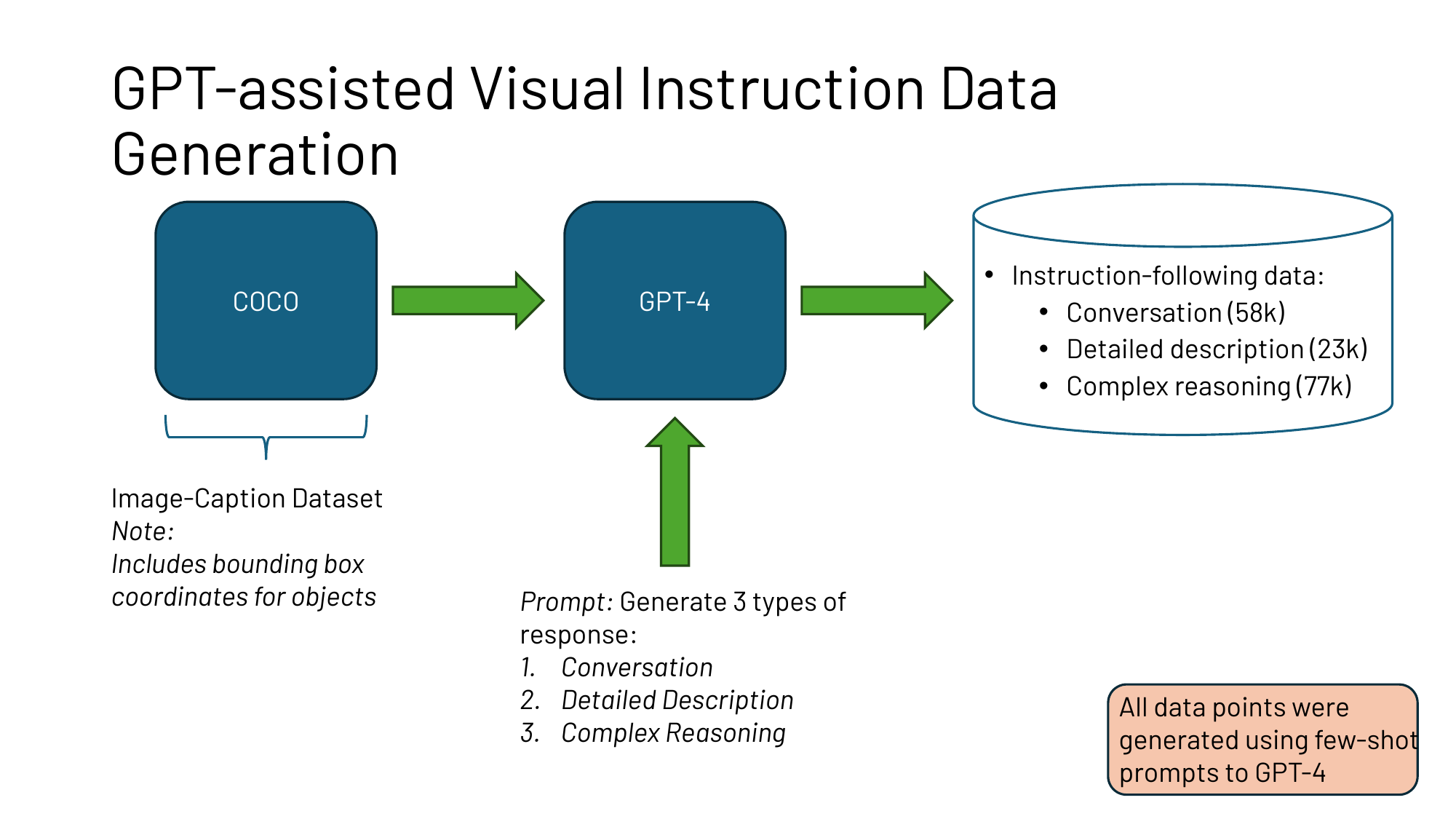

# GPT-assisted Visual Instruction Data Generation

COCO
GPT-4
Instruction-following data:
Conversation (58k)
Detailed description (23k)
Complex reasoning (77k)

Image-Caption Dataset
Note:
Includes bounding box coordinates for objects
Prompt: Generate 3 types of response:
Conversation
Detailed Description
Complex Reasoning

All data points were generated using few-shot prompts to GPT-4